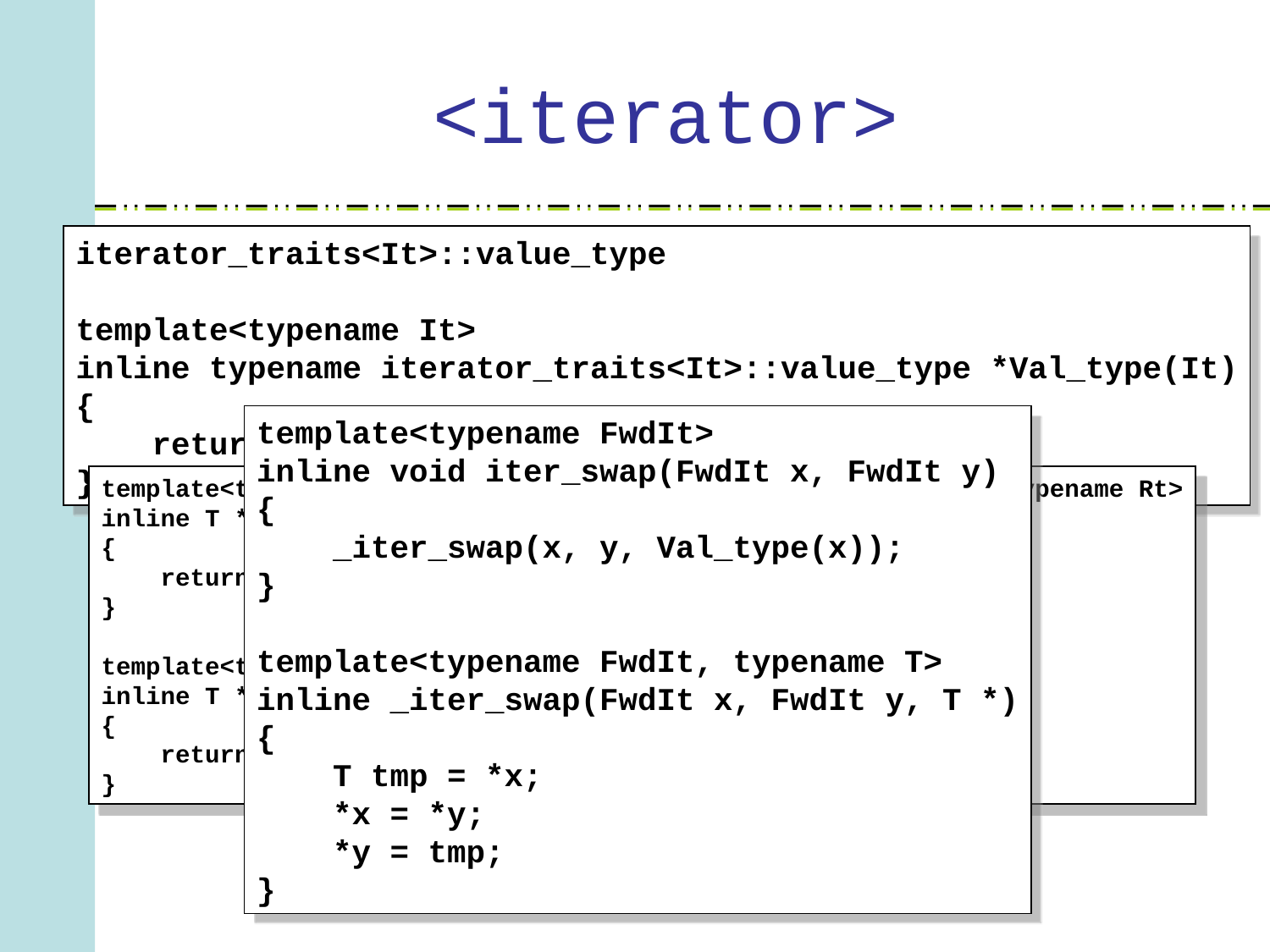

# <iterator>
iterator_traits<It>::value_type

template<typename It>
inline typename iterator_traits<It>::value_type *Val_type(It)
{
    return 0;
}
template<typename FwdIt>
inline void iter_swap(FwdIt x, FwdIt y)
{
    _iter_swap(x, y, Val_type(x));
}

template<typename FwdIt, typename T>
inline _iter_swap(FwdIt x, FwdIt y, T *)
{
    T tmp = *x;
    *x = *y;
    *y = tmp;
}
template<typename C, typename T, typename Dist, typename Pt, typename Rt>
inline T *Val_type(iterator, T, Dist, Pt, Rt)
{
    return 0;
}

template<typename T>
inline T *Val_type(const T *)
{
    return 0;
}